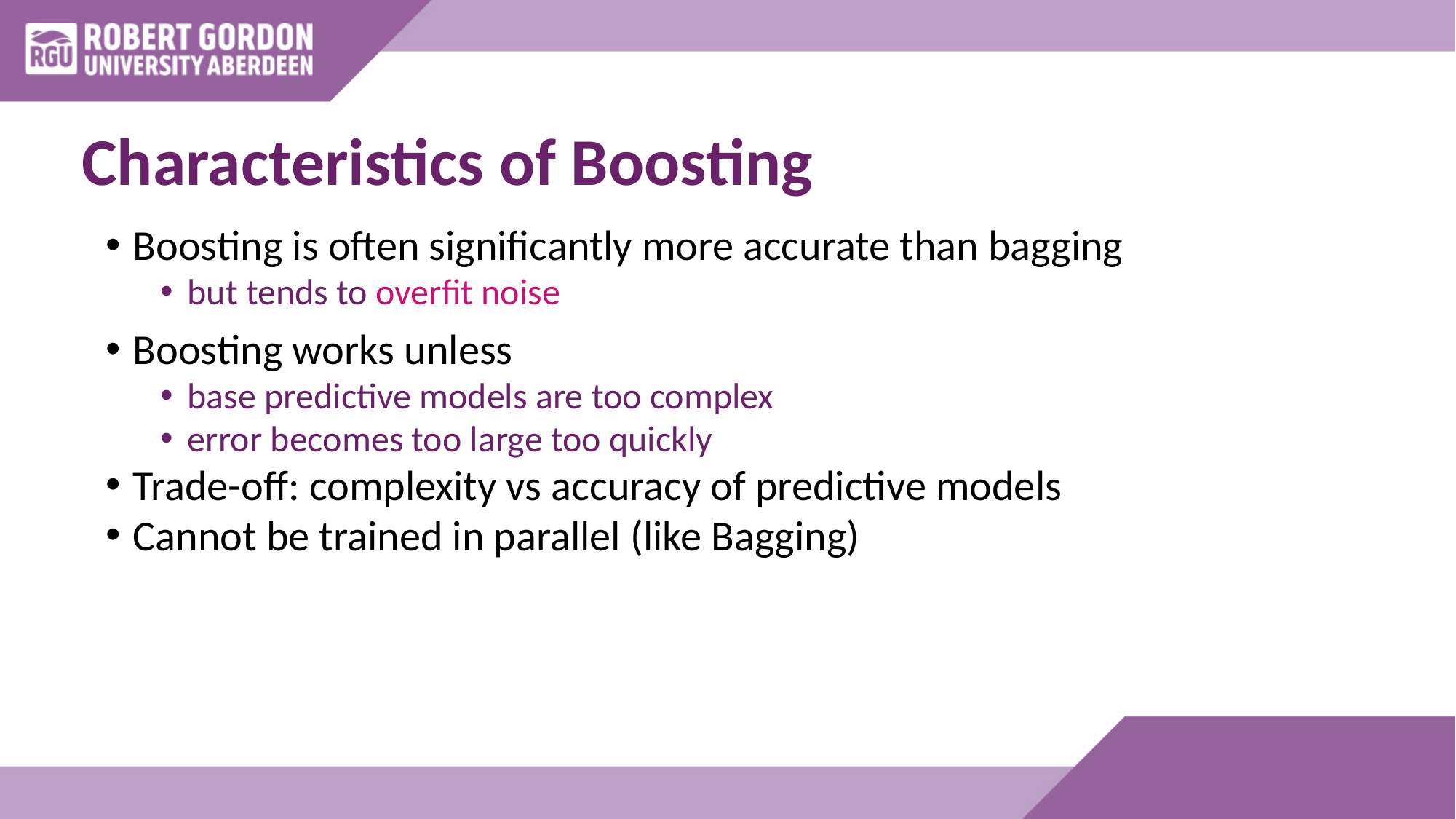

# Characteristics of Boosting
Boosting is often significantly more accurate than bagging
but tends to overfit noise
Boosting works unless
base predictive models are too complex
error becomes too large too quickly
Trade-off: complexity vs accuracy of predictive models
Cannot be trained in parallel (like Bagging)